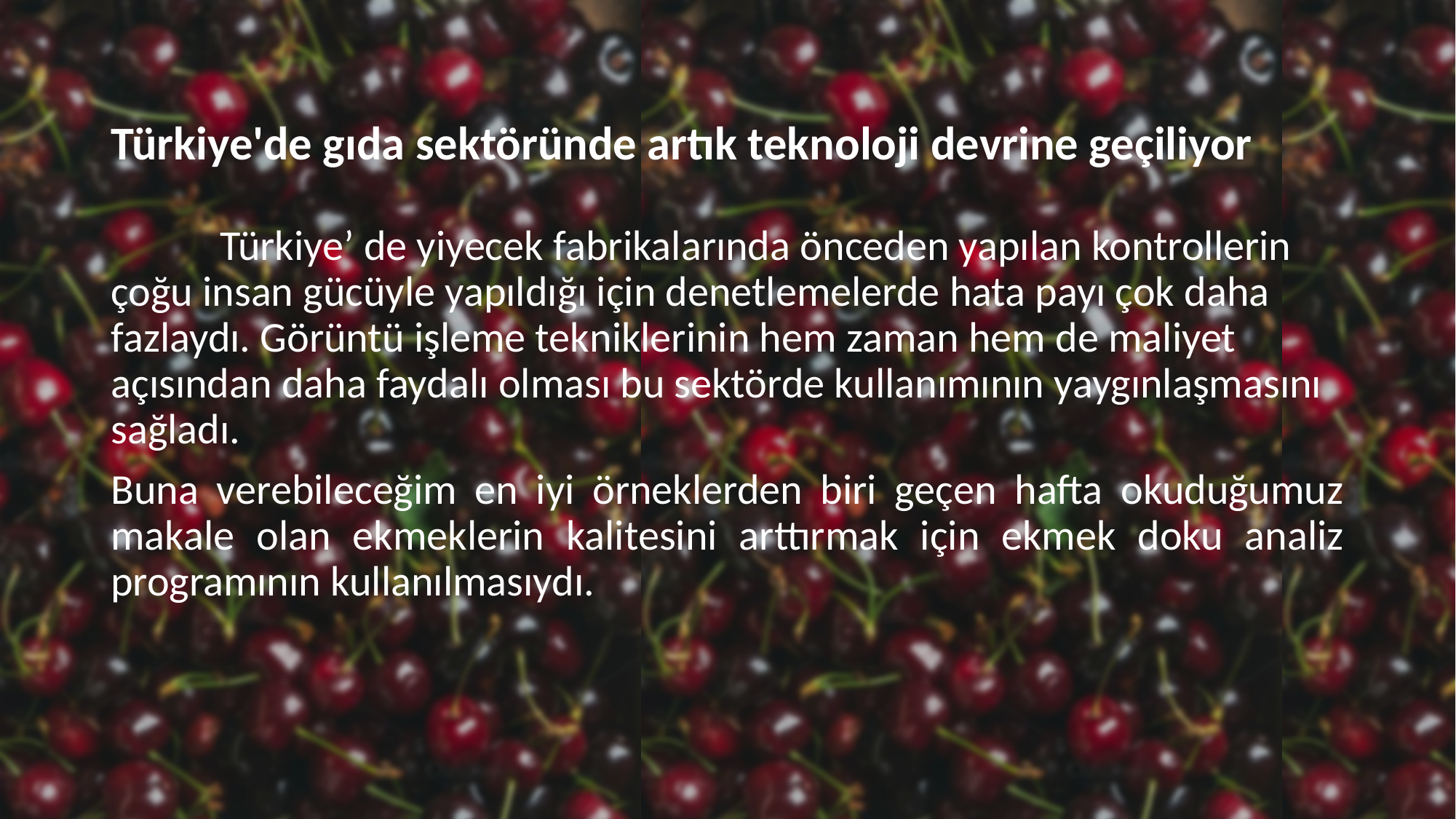

# Türkiye'de gıda sektöründe artık teknoloji devrine geçiliyor
 	Türkiye’ de yiyecek fabrikalarında önceden yapılan kontrollerin çoğu insan gücüyle yapıldığı için denetlemelerde hata payı çok daha fazlaydı. Görüntü işleme tekniklerinin hem zaman hem de maliyet açısından daha faydalı olması bu sektörde kullanımının yaygınlaşmasını sağladı.
Buna verebileceğim en iyi örneklerden biri geçen hafta okuduğumuz makale olan ekmeklerin kalitesini arttırmak için ekmek doku analiz programının kullanılmasıydı.